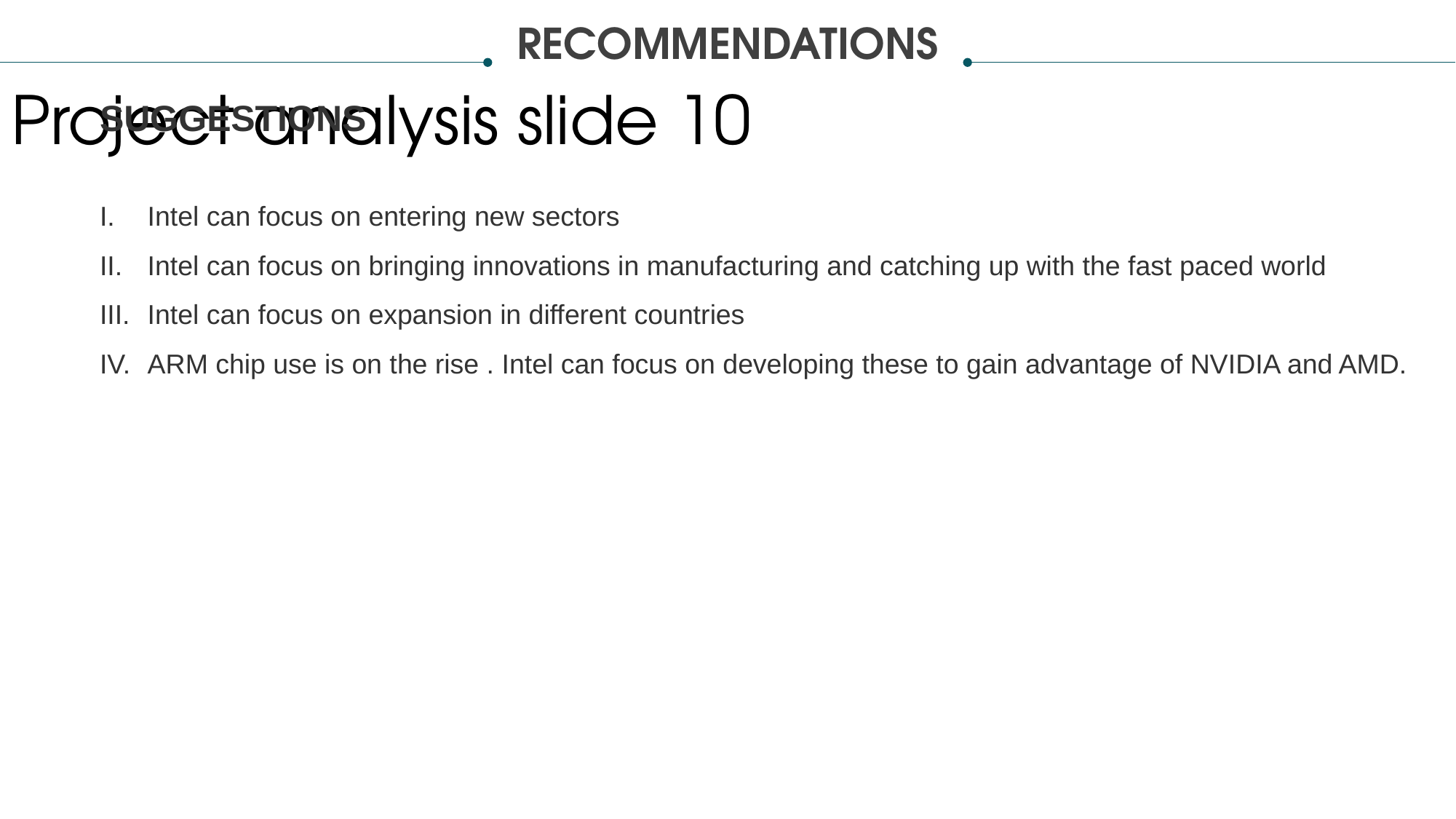

RECOMMENDATIONS
Project analysis slide 10
SUGGESTIONS

Intel can focus on entering new sectors
Intel can focus on bringing innovations in manufacturing and catching up with the fast paced world
Intel can focus on expansion in different countries
ARM chip use is on the rise . Intel can focus on developing these to gain advantage of NVIDIA and AMD.